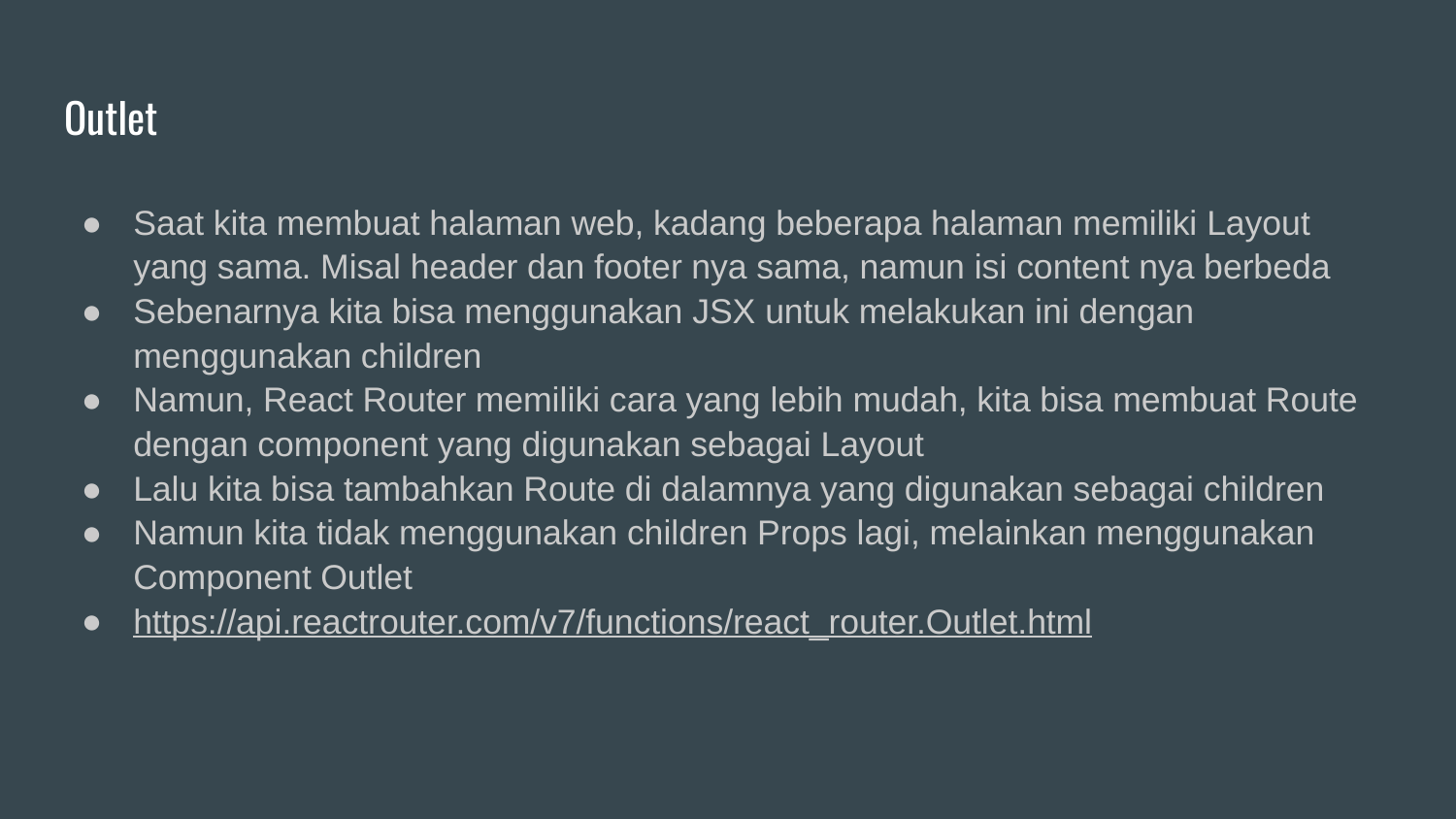

# Outlet
Saat kita membuat halaman web, kadang beberapa halaman memiliki Layout yang sama. Misal header dan footer nya sama, namun isi content nya berbeda
Sebenarnya kita bisa menggunakan JSX untuk melakukan ini dengan menggunakan children
Namun, React Router memiliki cara yang lebih mudah, kita bisa membuat Route dengan component yang digunakan sebagai Layout
Lalu kita bisa tambahkan Route di dalamnya yang digunakan sebagai children
Namun kita tidak menggunakan children Props lagi, melainkan menggunakan Component Outlet
https://api.reactrouter.com/v7/functions/react_router.Outlet.html